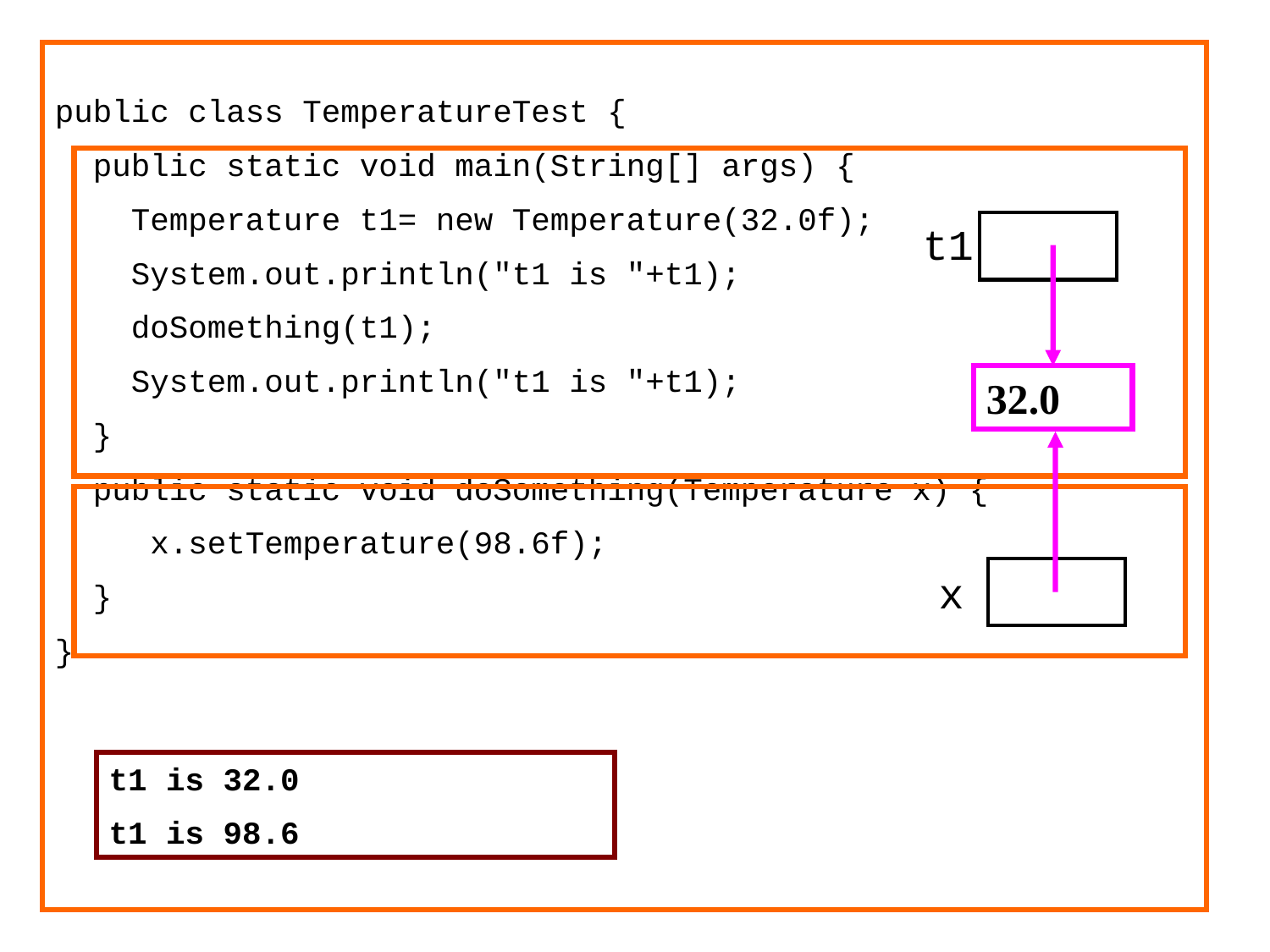

public class TemperatureTest {
  public static void main(String[] args) {
    Temperature t1= new Temperature(32.0f);
    System.out.println("t1 is "+t1);
    doSomething(t1);
    System.out.println("t1 is "+t1);
  }
  public static void doSomething(Temperature x) {
     x.setTemperature(98.6f);
  }
}

t1

32.0

x
t1 is 32.0
t1 is 98.6